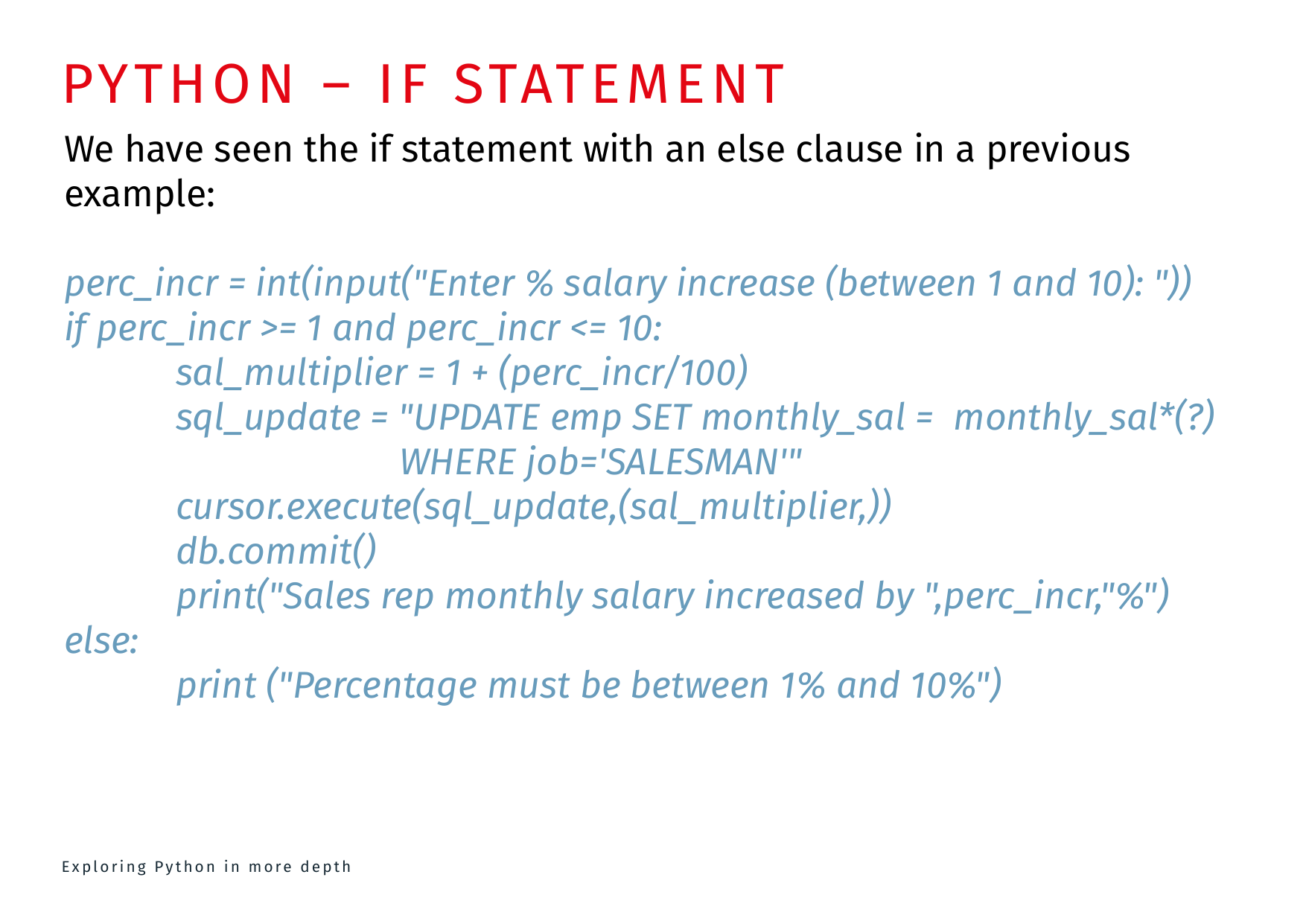

# Python – if stATEMENT
We have seen the if statement with an else clause in a previous example:

perc_incr = int(input("Enter % salary increase (between 1 and 10): "))
if perc_incr >= 1 and perc_incr <= 10:
 	sal_multiplier = 1 + (perc_incr/100)
    	sql_update = "UPDATE emp SET monthly_sal =  monthly_sal*(?) 			WHERE job='SALESMAN'"
	cursor.execute(sql_update,(sal_multiplier,))
    	db.commit()
	print("Sales rep monthly salary increased by ",perc_incr,"%")
else:
    	print ("Percentage must be between 1% and 10%")

Exploring Python in more depth